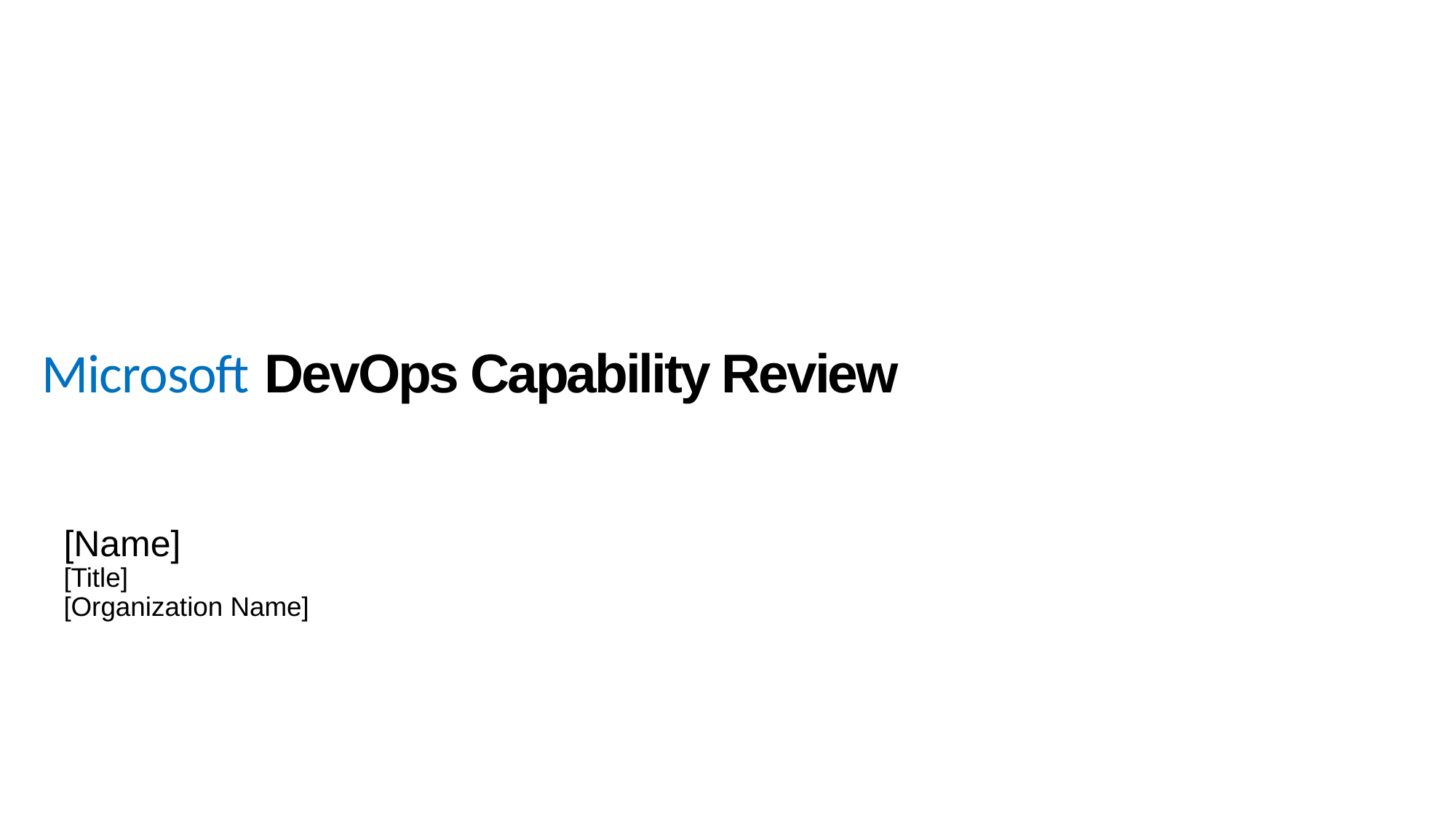

# Microsoft DevOps Capability Review
[Name]
[Title]
[Organization Name]